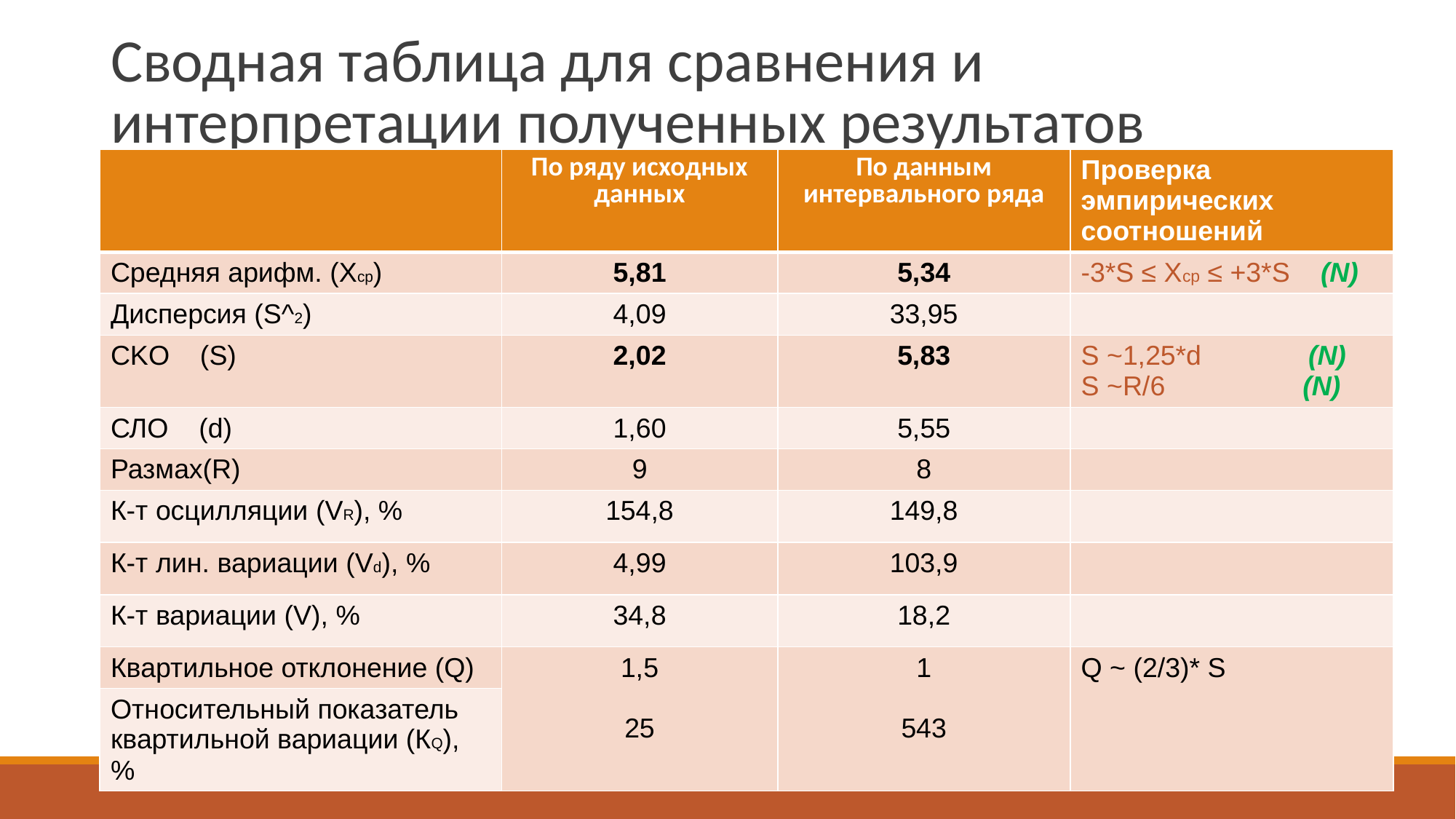

# Сводная таблица для сравнения и интерпретации полученных результатов
|  | По ряду исходных данных | По данным интервального ряда | Проверка эмпирических соотношений |
| --- | --- | --- | --- |
| Средняя арифм. (Xср) | 5,81 | 5,34 | -3\*S ≤ Xср ≤ +3\*S (N) |
| Дисперсия (S^2) | 4,09 | 33,95 |  |
| CKO (S) | 2,02 | 5,83 | S ~1,25\*d (N) S ~R/6 (N) |
| СЛО (d) | 1,60 | 5,55 |  |
| Размах(R) | 9 | 8 |  |
| К-т осцилляции (VR), % | 154,8 | 149,8 |  |
| К-т лин. вариации (Vd), % | 4,99 | 103,9 |  |
| К-т вариации (V), % | 34,8 | 18,2 |  |
| Квартильное отклонение (Q) | 1,5 25 | 1 543 | Q ~ (2/3)\* S |
| Относительный показатель квартильной вариации (КQ), % |  |  |  |